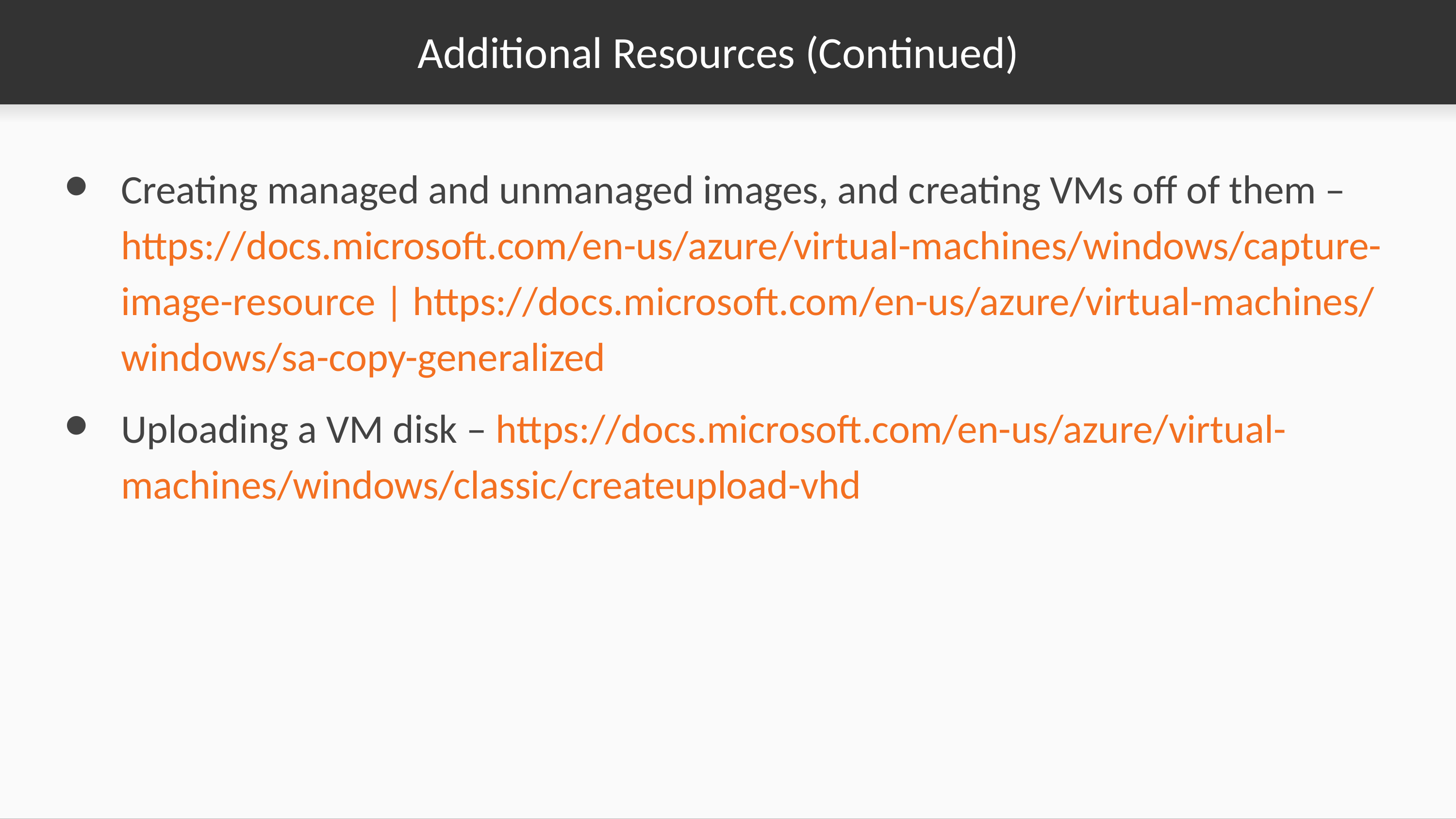

# Additional Resources (Continued)
Creating managed and unmanaged images, and creating VMs off of them –https://docs.microsoft.com/en-us/azure/virtual-machines/windows/capture-image-resource | https://docs.microsoft.com/en-us/azure/virtual-machines/windows/sa-copy-generalized
Uploading a VM disk – https://docs.microsoft.com/en-us/azure/virtual-machines/windows/classic/createupload-vhd